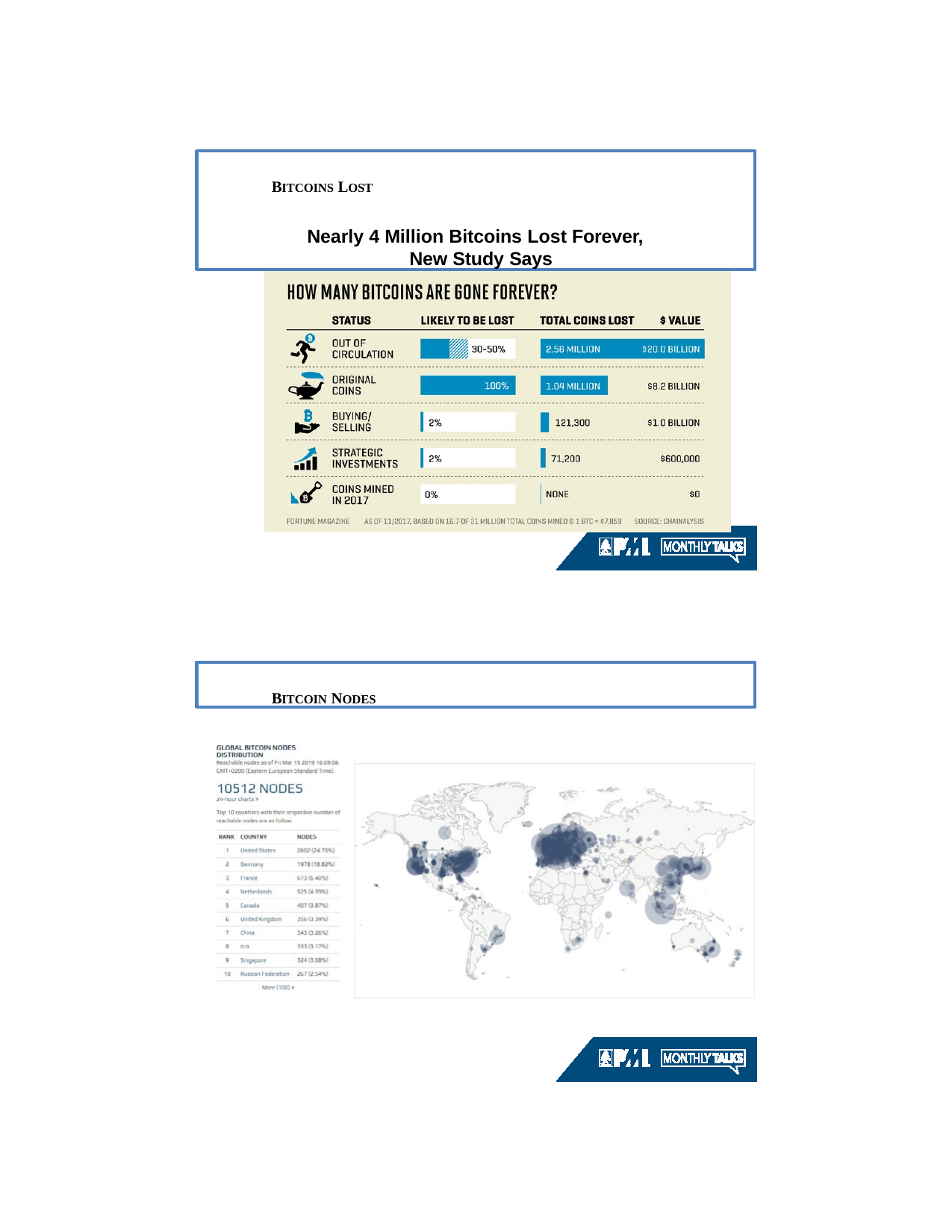

BITCOINS LOST

Nearly 4 Million Bitcoins Lost Forever,  New Study Says

BITCOIN NODES